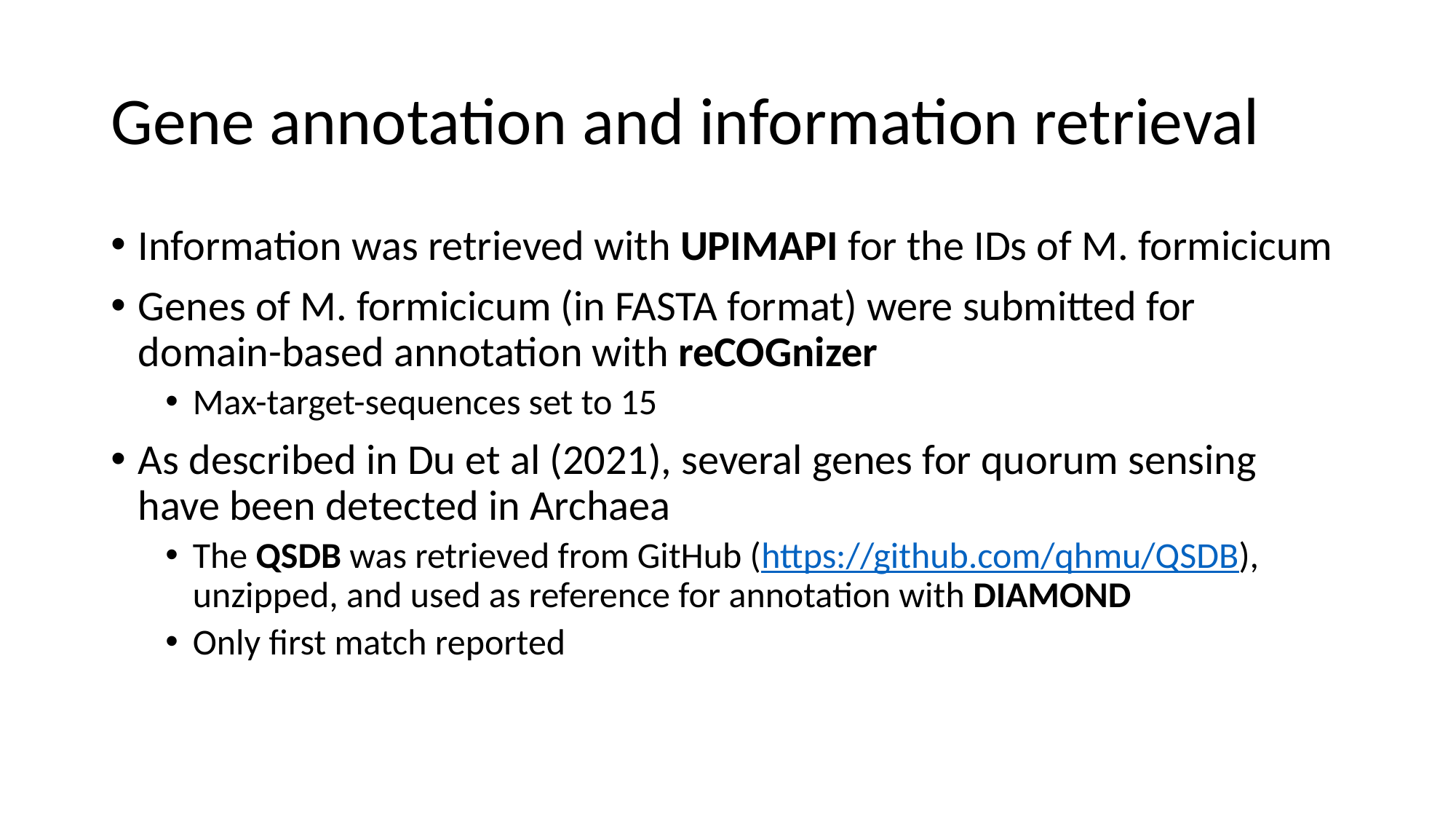

# Gene annotation and information retrieval
Information was retrieved with UPIMAPI for the IDs of M. formicicum
Genes of M. formicicum (in FASTA format) were submitted for domain-based annotation with reCOGnizer
Max-target-sequences set to 15
As described in Du et al (2021), several genes for quorum sensing have been detected in Archaea
The QSDB was retrieved from GitHub (https://github.com/qhmu/QSDB), unzipped, and used as reference for annotation with DIAMOND
Only first match reported